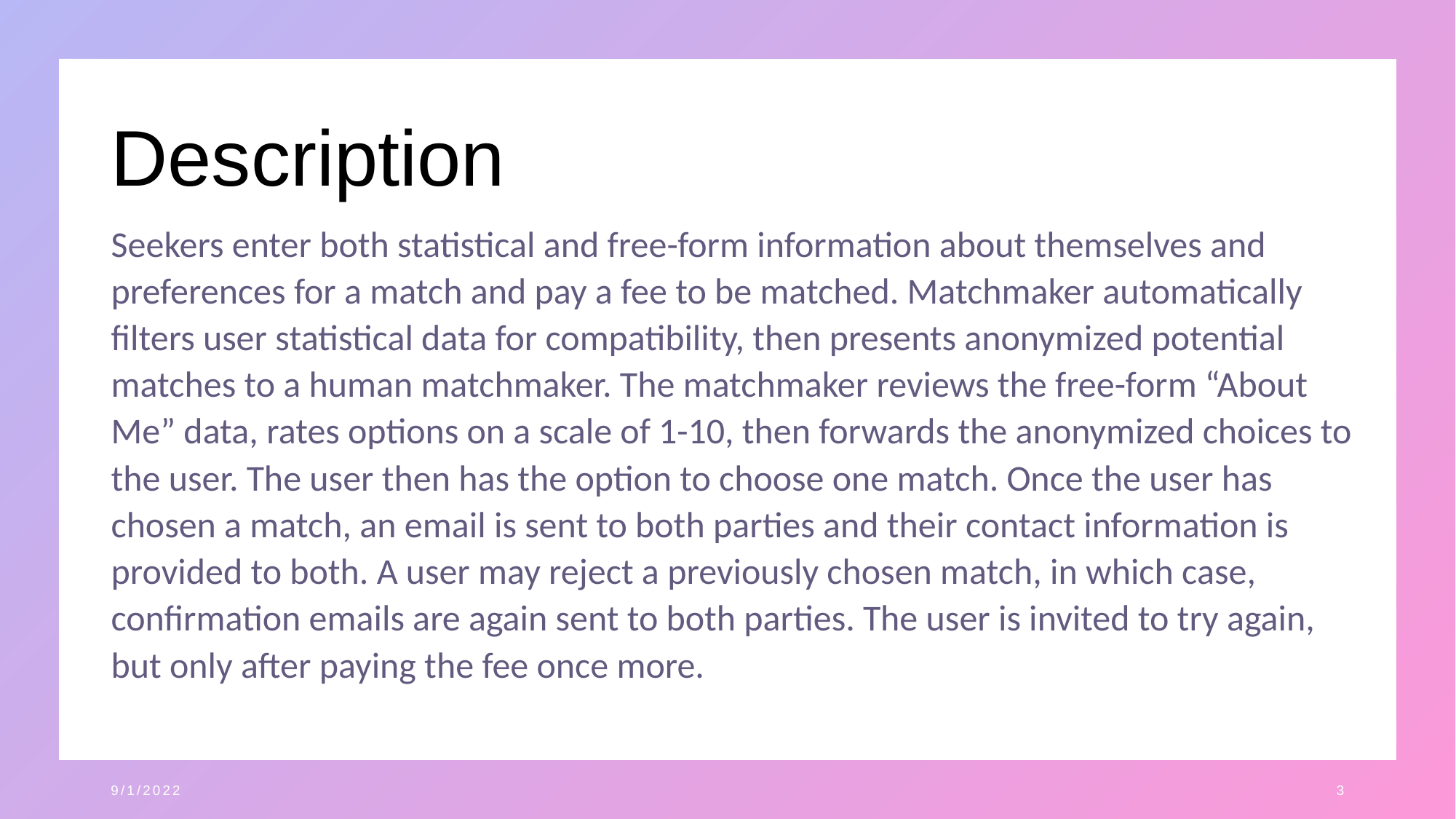

# Description
Seekers enter both statistical and free-form information about themselves and preferences for a match and pay a fee to be matched. Matchmaker automatically filters user statistical data for compatibility, then presents anonymized potential matches to a human matchmaker. The matchmaker reviews the free-form “About Me” data, rates options on a scale of 1-10, then forwards the anonymized choices to the user. The user then has the option to choose one match. Once the user has chosen a match, an email is sent to both parties and their contact information is provided to both. A user may reject a previously chosen match, in which case, confirmation emails are again sent to both parties. The user is invited to try again, but only after paying the fee once more.

9/1/2022
3